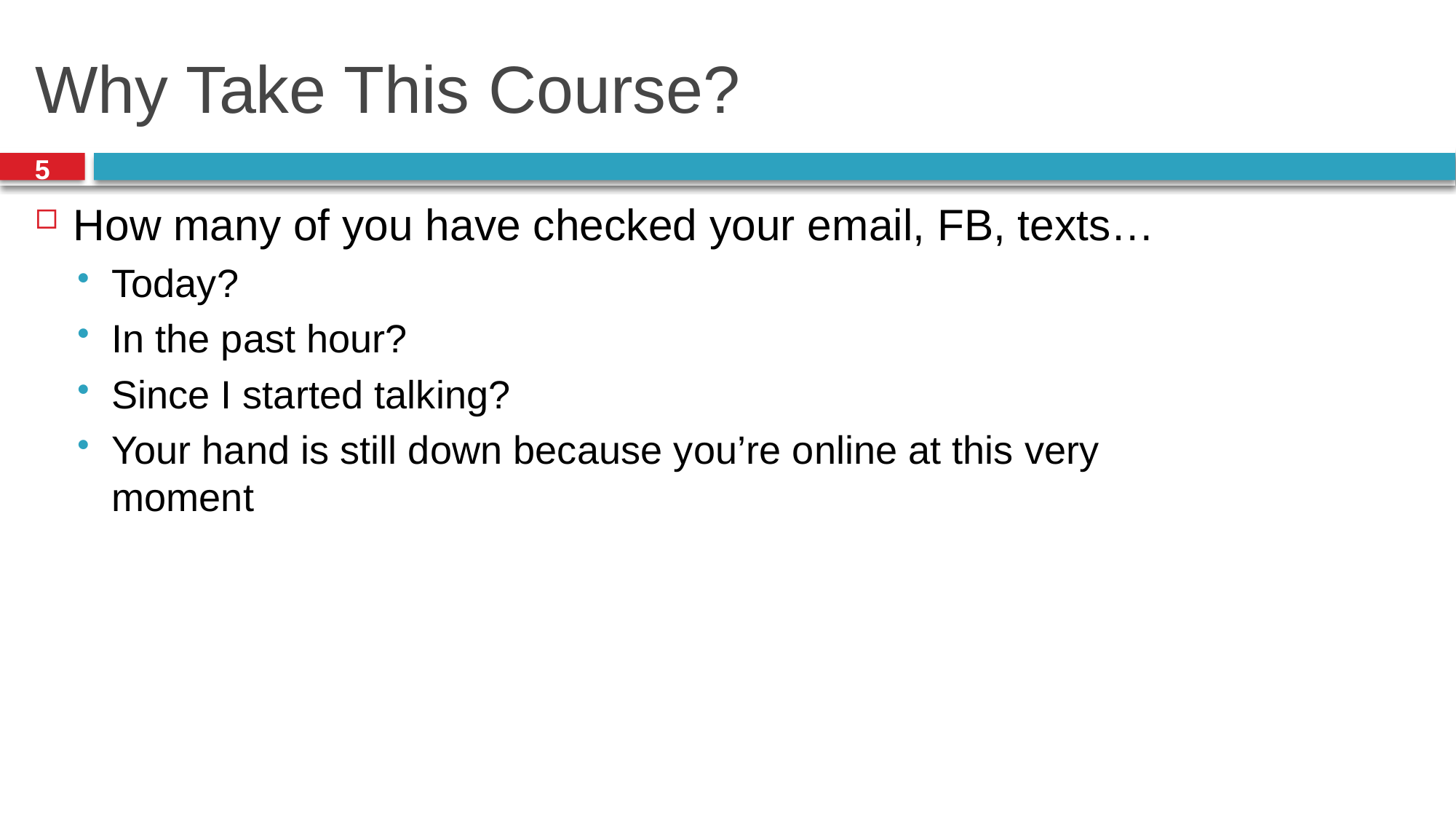

# Why Take This Course?
5
How many of you have checked your email, FB, texts…
Today?
In the past hour?
Since I started talking?
Your hand is still down because you’re online at this very moment